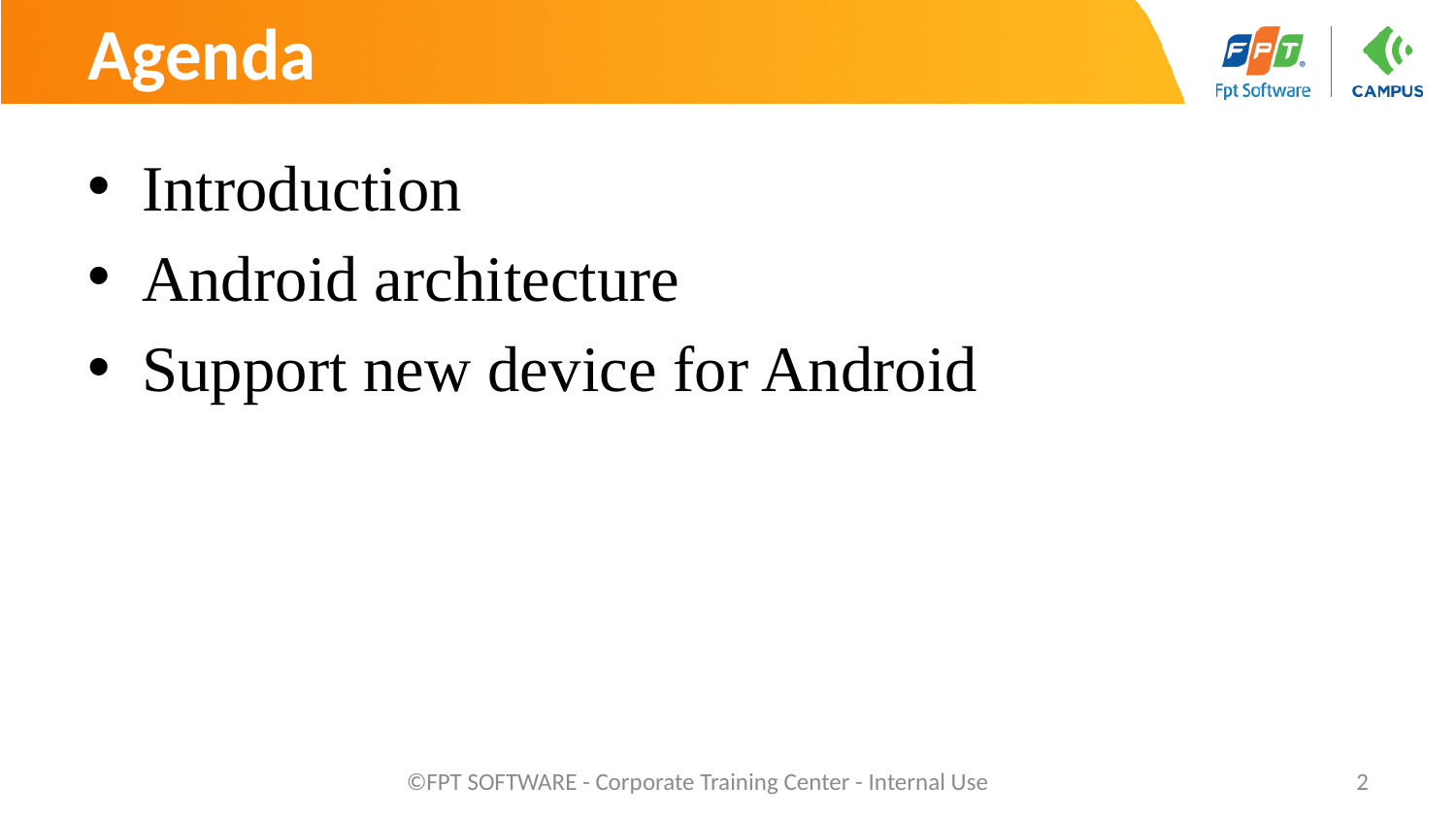

# Agenda
Introduction
Android architecture
Support new device for Android
©FPT SOFTWARE - Corporate Training Center - Internal Use
2